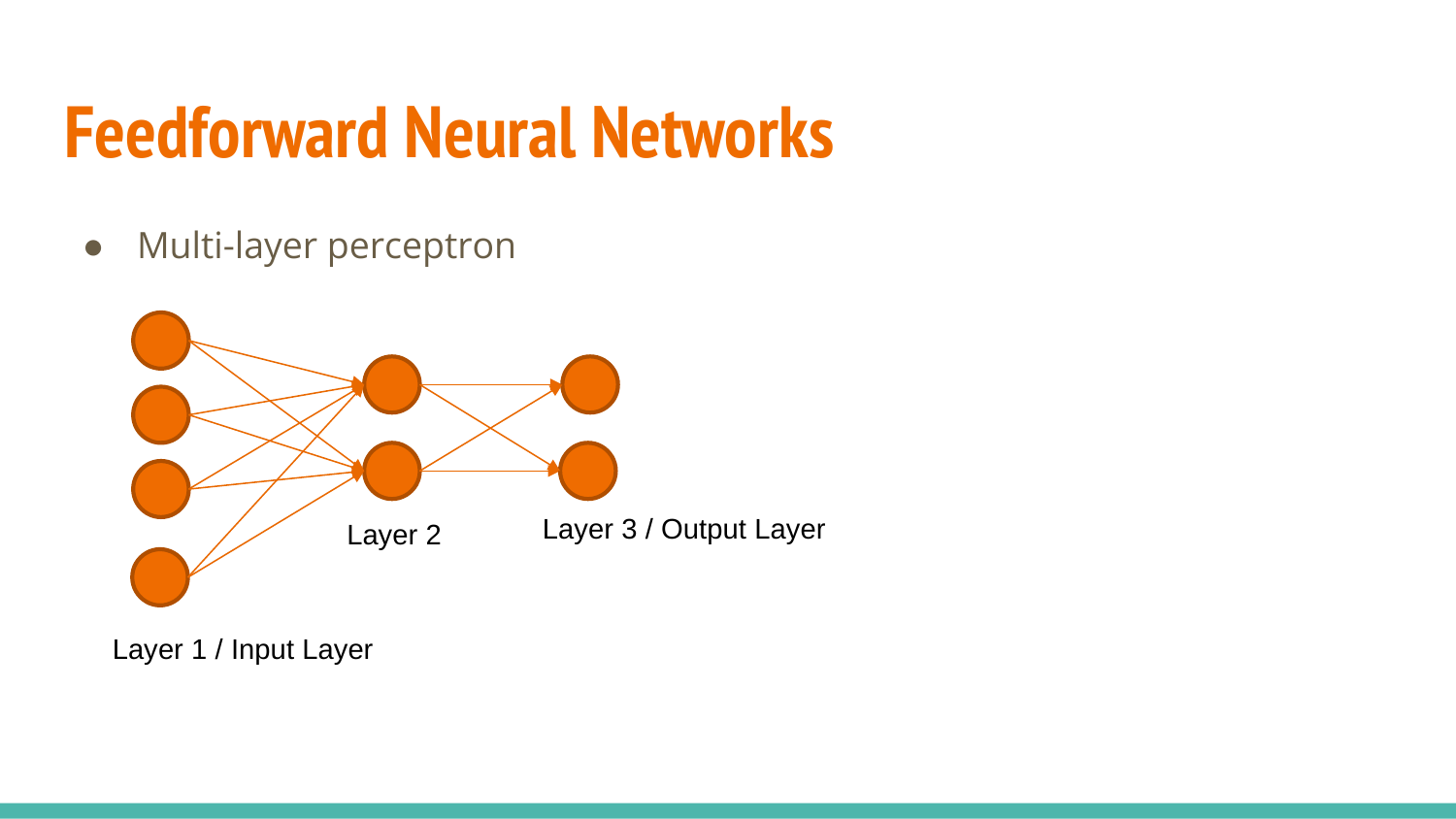

# Feedforward Neural Networks
Multi-layer perceptron

Layer 3 / Output Layer
Layer 2

Layer 1 / Input Layer